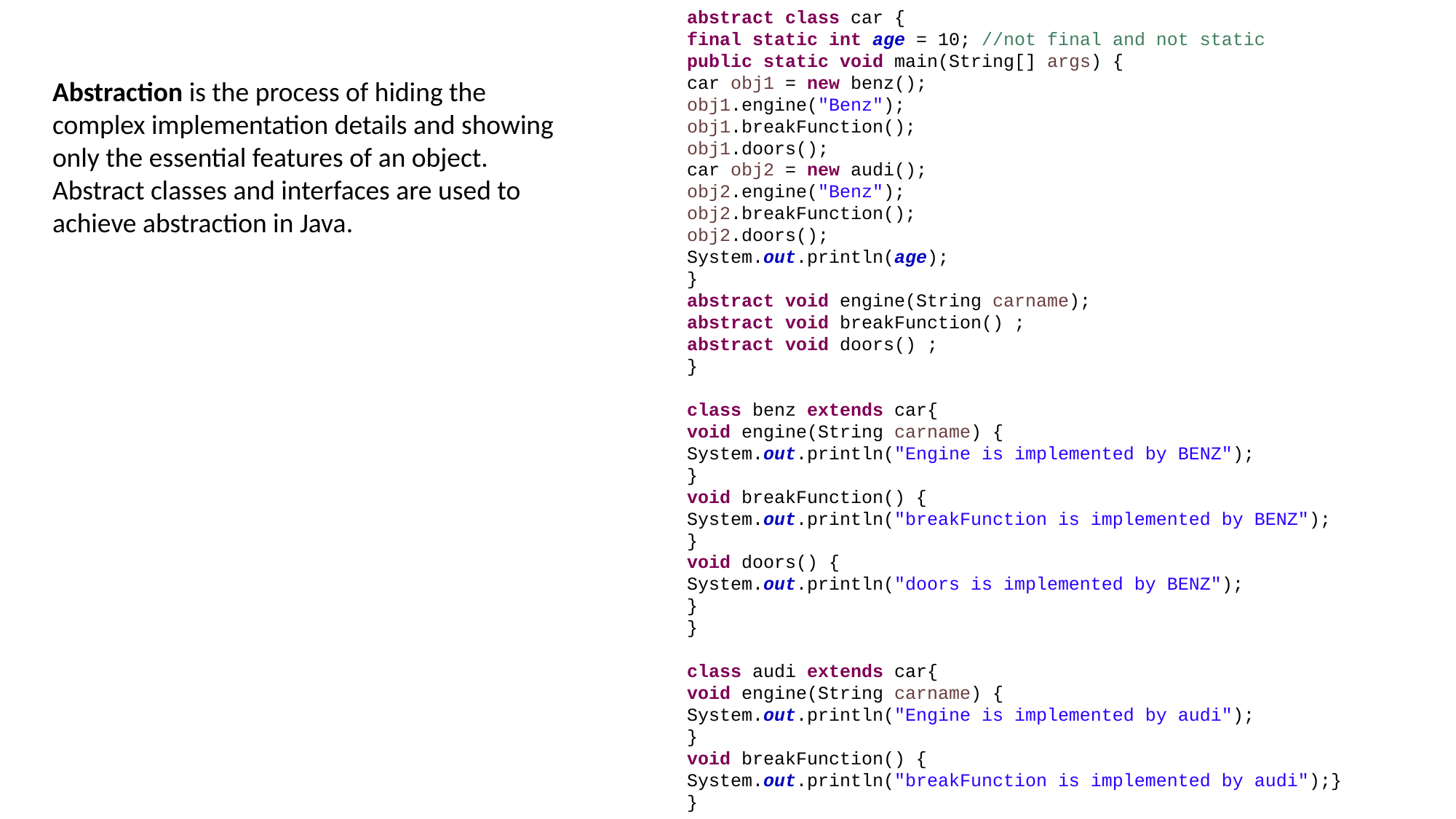

abstract class car {
final static int age = 10; //not final and not static
public static void main(String[] args) {
car obj1 = new benz();
obj1.engine("Benz");
obj1.breakFunction();
obj1.doors();
car obj2 = new audi();
obj2.engine("Benz");
obj2.breakFunction();
obj2.doors();
System.out.println(age);
}
abstract void engine(String carname);
abstract void breakFunction() ;
abstract void doors() ;
}

class benz extends car{
void engine(String carname) {
System.out.println("Engine is implemented by BENZ");
}
void breakFunction() {
System.out.println("breakFunction is implemented by BENZ");
}
void doors() {
System.out.println("doors is implemented by BENZ");
}
}
class audi extends car{
void engine(String carname) {
System.out.println("Engine is implemented by audi");
}
void breakFunction() {
System.out.println("breakFunction is implemented by audi");}
}
Abstraction is the process of hiding the complex implementation details and showing only the essential features of an object. Abstract classes and interfaces are used to achieve abstraction in Java.